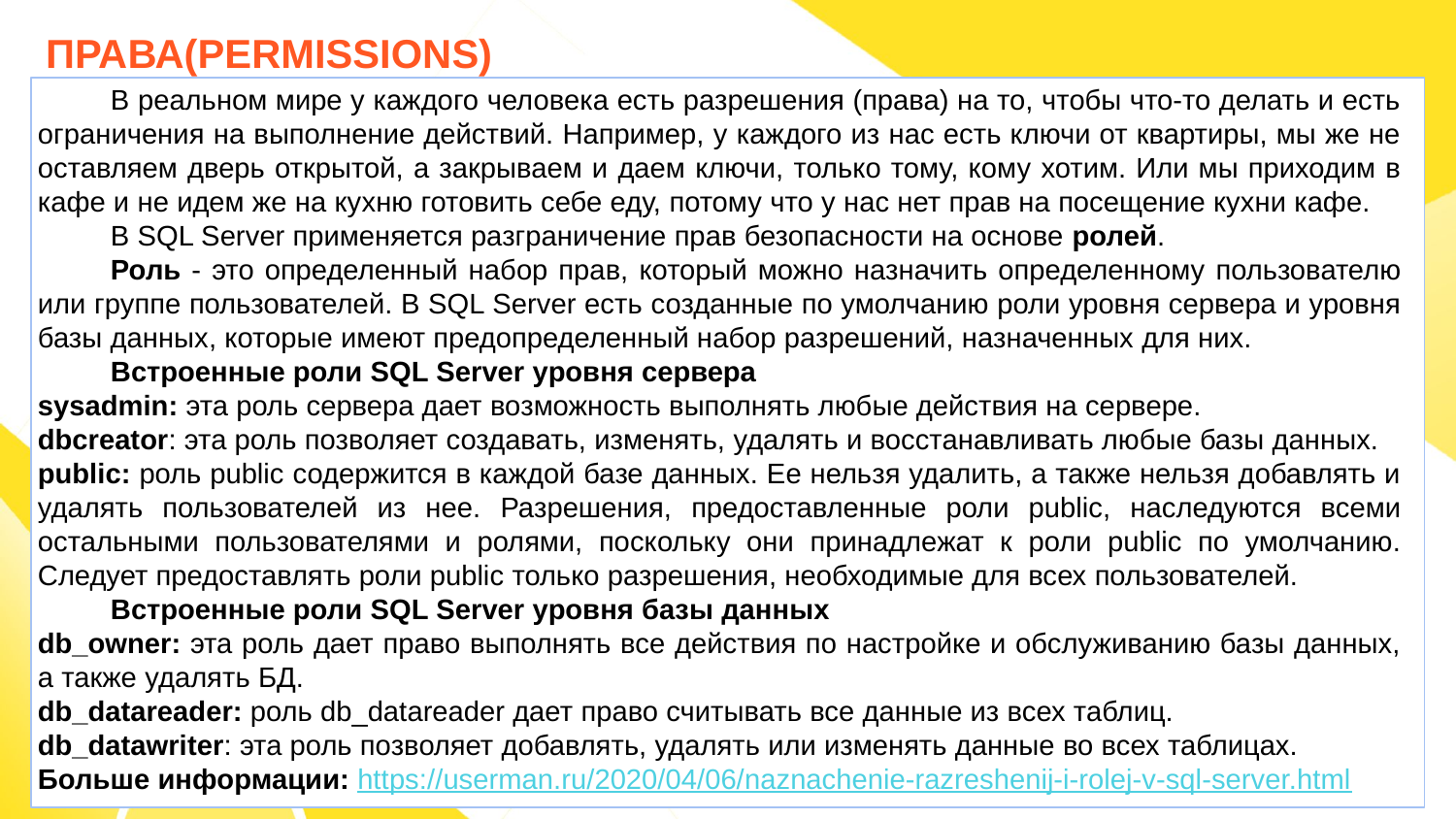

ПРАВА(PERMISSIONS)
В реальном мире у каждого человека есть разрешения (права) на то, чтобы что-то делать и есть ограничения на выполнение действий. Например, у каждого из нас есть ключи от квартиры, мы же не оставляем дверь открытой, а закрываем и даем ключи, только тому, кому хотим. Или мы приходим в кафе и не идем же на кухню готовить себе еду, потому что у нас нет прав на посещение кухни кафе.
В SQL Server применяется разграничение прав безопасности на основе ролей.
Роль - это определенный набор прав, который можно назначить определенному пользователю или группе пользователей. В SQL Server есть созданные по умолчанию роли уровня сервера и уровня базы данных, которые имеют предопределенный набор разрешений, назначенных для них.
Встроенные роли SQL Server уровня сервера
sysadmin: эта роль сервера дает возможность выполнять любые действия на сервере.
dbcreator: эта роль позволяет создавать, изменять, удалять и восстанавливать любые базы данных.
public: роль public содержится в каждой базе данных. Ее нельзя удалить, а также нельзя добавлять и удалять пользователей из нее. Разрешения, предоставленные роли public, наследуются всеми остальными пользователями и ролями, поскольку они принадлежат к роли public по умолчанию. Следует предоставлять роли public только разрешения, необходимые для всех пользователей.
Встроенные роли SQL Server уровня базы данных
db_owner: эта роль дает право выполнять все действия по настройке и обслуживанию базы данных, а также удалять БД.
db_datareader: роль db_datareader дает право считывать все данные из всех таблиц.
db_datawriter: эта роль позволяет добавлять, удалять или изменять данные во всех таблицах.
Больше информации: https://userman.ru/2020/04/06/naznachenie-razreshenij-i-rolej-v-sql-server.html